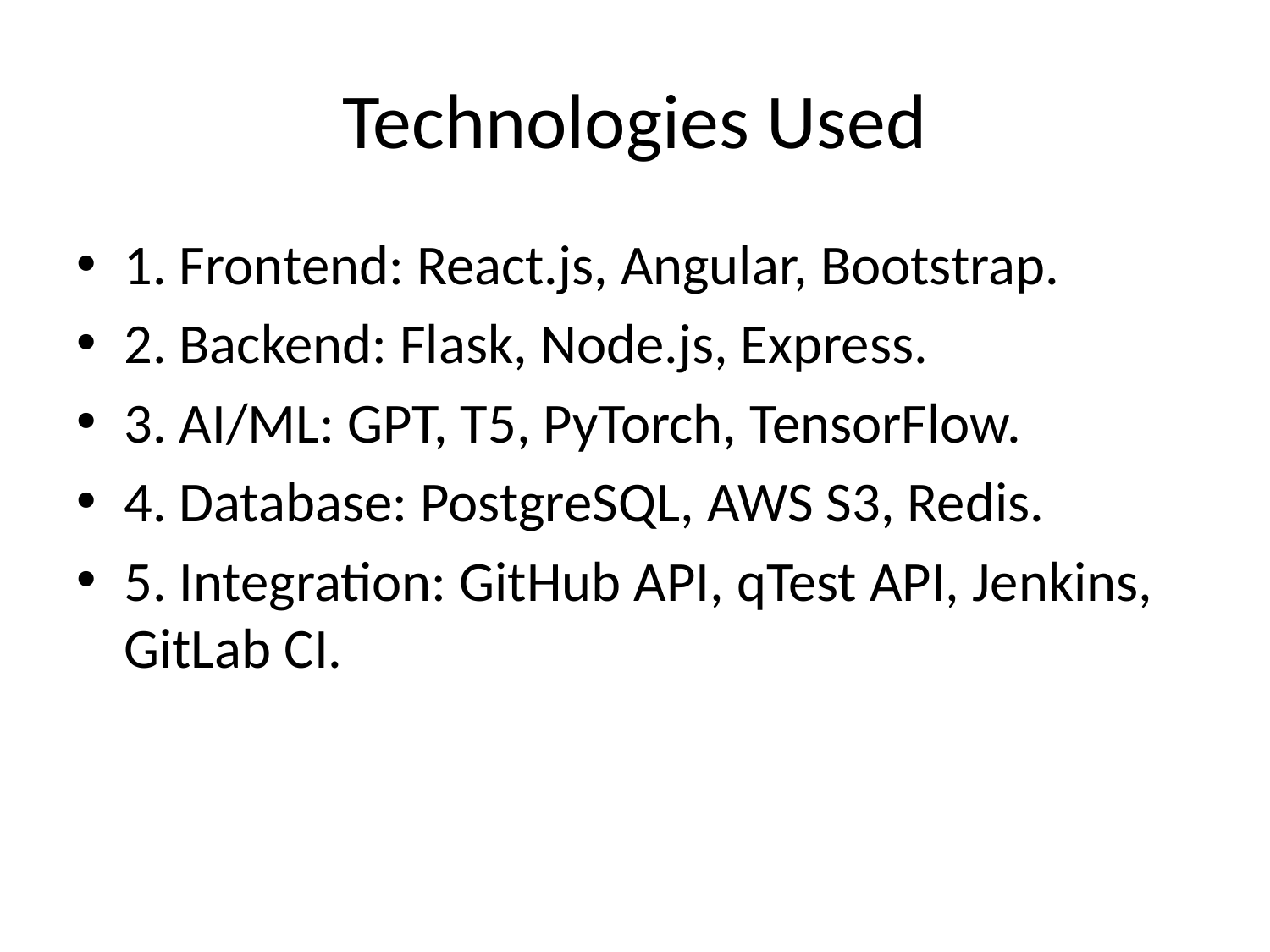

# Technologies Used
1. Frontend: React.js, Angular, Bootstrap.
2. Backend: Flask, Node.js, Express.
3. AI/ML: GPT, T5, PyTorch, TensorFlow.
4. Database: PostgreSQL, AWS S3, Redis.
5. Integration: GitHub API, qTest API, Jenkins, GitLab CI.